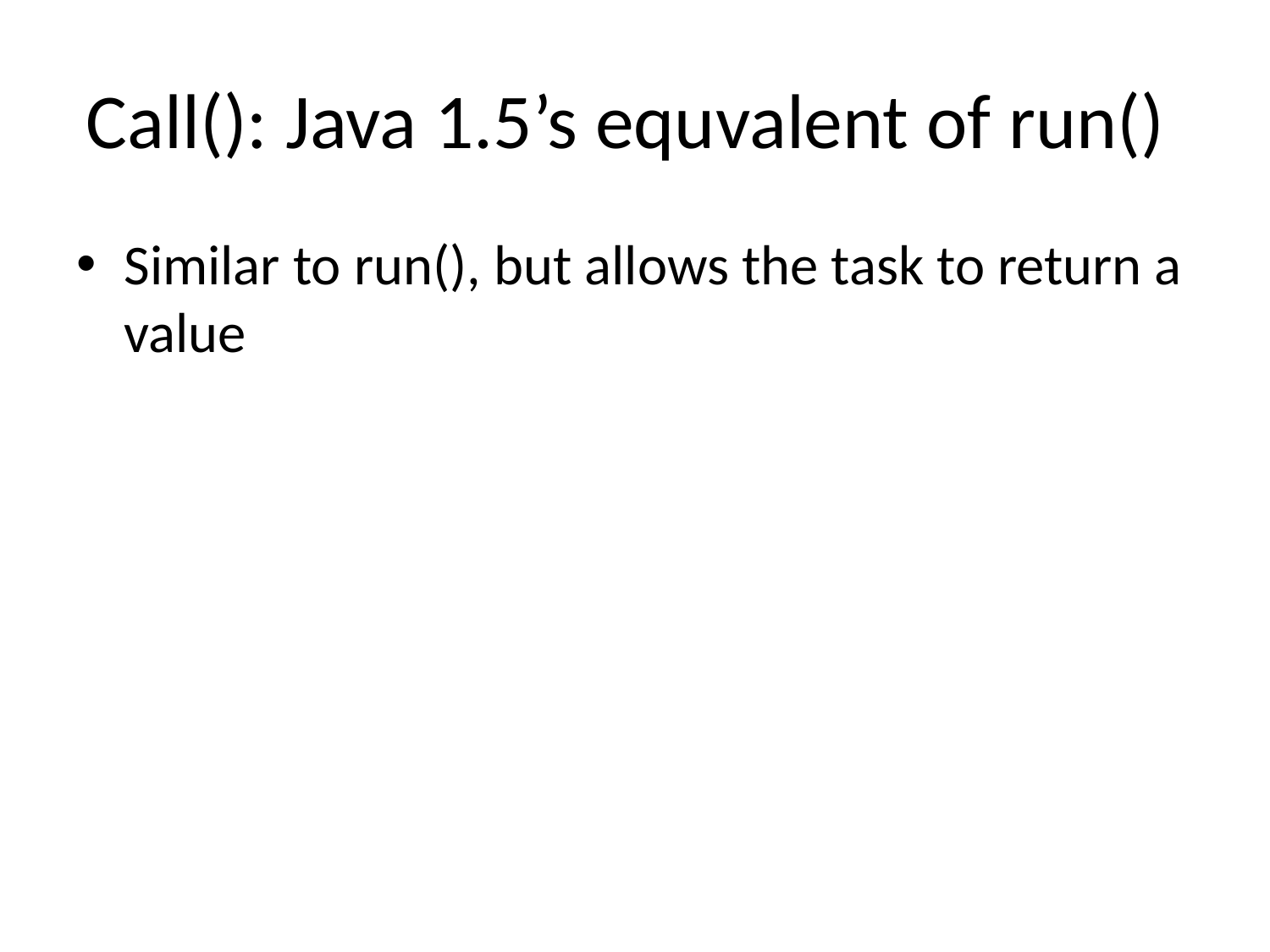

# Call(): Java 1.5’s equvalent of run()
Similar to run(), but allows the task to return a value